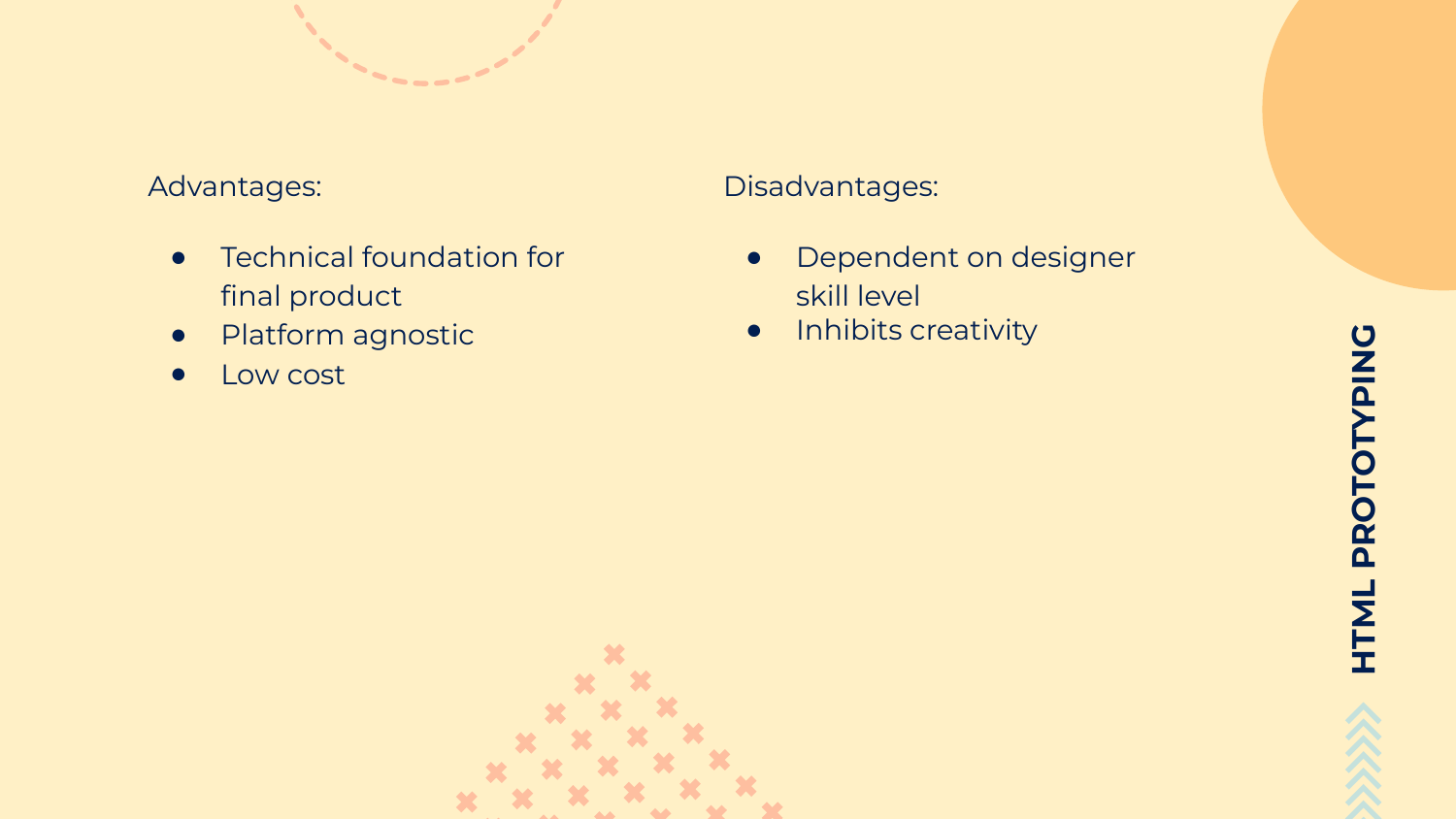

# HTML PROTOTYPING
Advantages:
Technical foundation for final product
Platform agnostic
Low cost
Disadvantages:
Dependent on designer skill level
Inhibits creativity